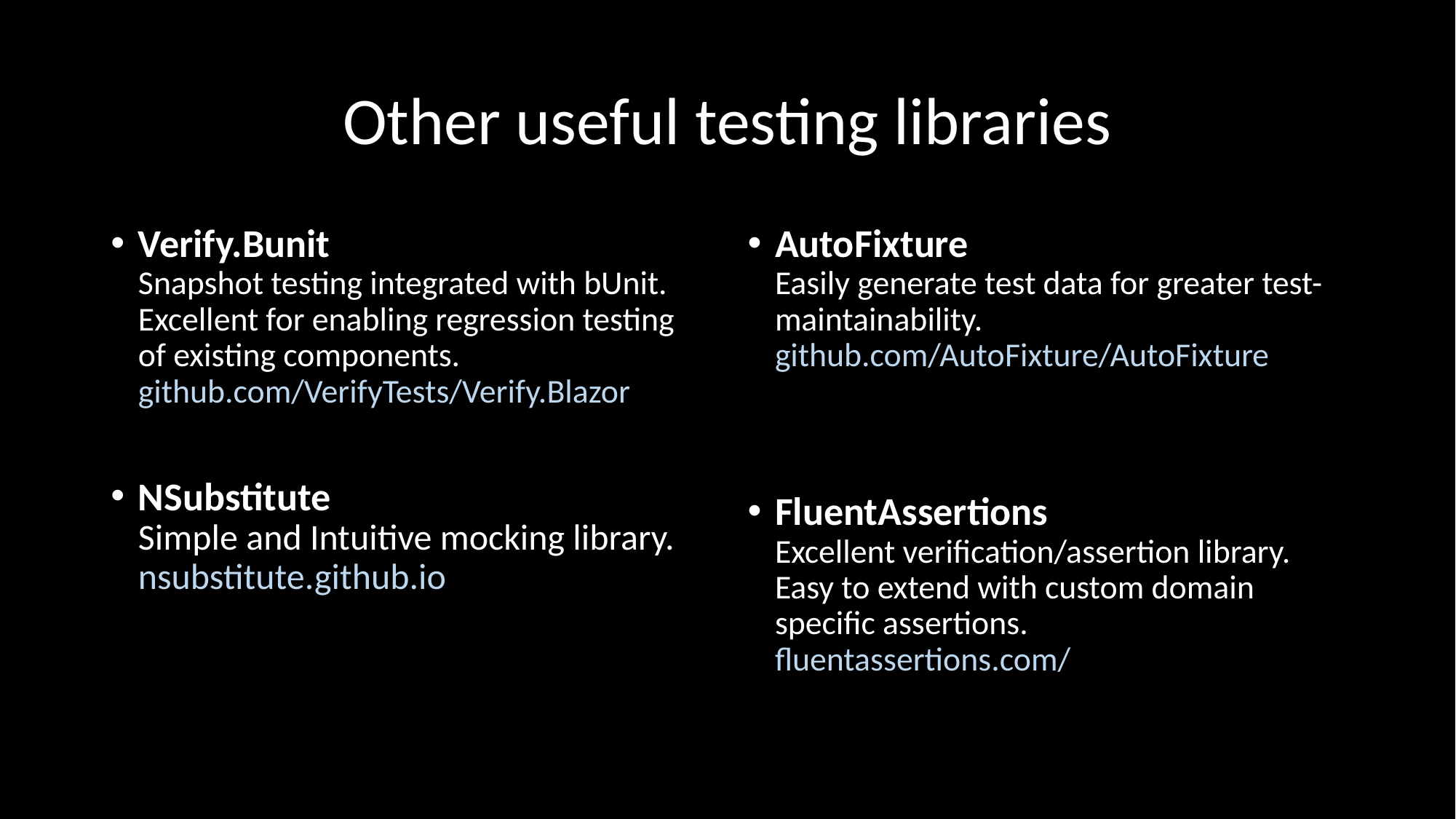

# Other useful testing libraries
Verify.Bunit
Snapshot testing integrated with bUnit. Excellent for enabling regression testing of existing components.
github.com/VerifyTests/Verify.Blazor

NSubstitute
Simple and Intuitive mocking library.
nsubstitute.github.io

AutoFixture
Easily generate test data for greater test-maintainability.
github.com/AutoFixture/AutoFixture

FluentAssertions
Excellent verification/assertion library. Easy to extend with custom domain specific assertions.
fluentassertions.com/